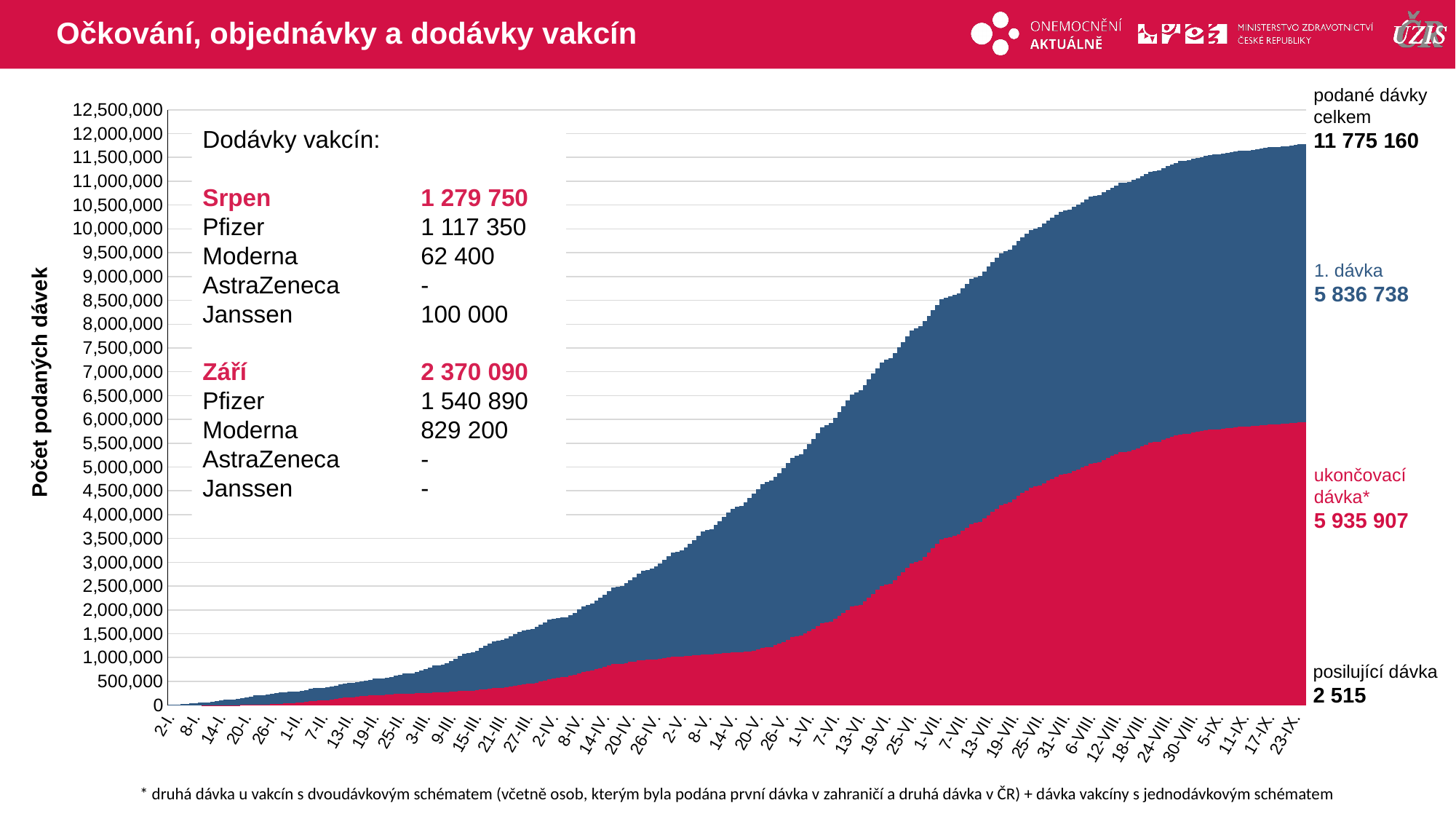

# Očkování, objednávky a dodávky vakcín
podané dávky celkem
11 775 160

### Chart

| Category | dokončené očkování | první dávka |
|---|---|---|
| 2-I. | 0.0 | 13352.0 |
| 3-I. | 0.0 | 14272.0 |
| 4-I. | 0.0 | 17864.0 |
| 5-I. | 0.0 | 22367.0 |
| 6-I. | 0.0 | 28211.0 |
| 7-I. | 0.0 | 36176.0 |
| 8-I. | 0.0 | 46154.0 |
| 9-I. | 0.0 | 48174.0 |
| 10-I. | 2.0 | 49931.0 |
| 11-I. | 4.0 | 59742.0 |
| 12-I. | 6.0 | 73141.0 |
| 13-I. | 6.0 | 86640.0 |
| 14-I. | 8.0 | 101826.0 |
| 15-I. | 8.0 | 115795.0 |
| 16-I. | 10.0 | 119172.0 |
| 17-I. | 651.0 | 121775.0 |
| 18-I. | 2470.0 | 134247.0 |
| 19-I. | 5182.0 | 146807.0 |
| 20-I. | 7828.0 | 160446.0 |
| 21-I. | 9564.0 | 176052.0 |
| 22-I. | 10605.0 | 190892.0 |
| 23-I. | 11474.0 | 194191.0 |
| 24-I. | 12342.0 | 196439.0 |
| 25-I. | 15312.0 | 206061.0 |
| 26-I. | 19279.0 | 216592.0 |
| 27-I. | 23798.0 | 225609.0 |
| 28-I. | 29914.0 | 232678.0 |
| 29-I. | 37785.0 | 238875.0 |
| 30-I. | 38872.0 | 239607.0 |
| 31-I. | 40052.0 | 240316.0 |
| 1-II. | 47969.0 | 244278.0 |
| 2-II. | 58179.0 | 248404.0 |
| 3-II. | 69156.0 | 252811.0 |
| 4-II. | 82099.0 | 257699.0 |
| 5-II. | 92744.0 | 263148.0 |
| 6-II. | 95091.0 | 263989.0 |
| 7-II. | 97577.0 | 264837.0 |
| 8-II. | 108958.0 | 268899.0 |
| 9-II. | 120874.0 | 273980.0 |
| 10-II. | 134080.0 | 279470.0 |
| 11-II. | 150250.0 | 285772.0 |
| 12-II. | 164937.0 | 292517.0 |
| 13-II. | 167917.0 | 294106.0 |
| 14-II. | 169295.0 | 295097.0 |
| 15-II. | 178627.0 | 301489.0 |
| 16-II. | 187679.0 | 310194.0 |
| 17-II. | 195968.0 | 319872.0 |
| 18-II. | 204004.0 | 332173.0 |
| 19-II. | 211324.0 | 344015.0 |
| 20-II. | 212500.0 | 345996.0 |
| 21-II. | 213517.0 | 347108.0 |
| 22-II. | 219523.0 | 357223.0 |
| 23-II. | 226483.0 | 370147.0 |
| 24-II. | 232501.0 | 384004.0 |
| 25-II. | 238031.0 | 401955.0 |
| 26-II. | 243357.0 | 418105.0 |
| 27-II. | 243907.0 | 421111.0 |
| 28-II. | 244452.0 | 423454.0 |
| 1-III. | 247875.0 | 442986.0 |
| 2-III. | 251409.0 | 470184.0 |
| 3-III. | 255896.0 | 501011.0 |
| 4-III. | 260558.0 | 534210.0 |
| 5-III. | 265954.0 | 562990.0 |
| 6-III. | 266800.0 | 575112.0 |
| 7-III. | 267633.0 | 586627.0 |
| 8-III. | 272460.0 | 616305.0 |
| 9-III. | 278819.0 | 652558.0 |
| 10-III. | 285748.0 | 693806.0 |
| 11-III. | 294097.0 | 738588.0 |
| 12-III. | 302541.0 | 777349.0 |
| 13-III. | 303829.0 | 794396.0 |
| 14-III. | 304964.0 | 806486.0 |
| 15-III. | 313730.0 | 834840.0 |
| 16-III. | 324241.0 | 873673.0 |
| 17-III. | 334722.0 | 911112.0 |
| 18-III. | 347114.0 | 949045.0 |
| 19-III. | 360699.0 | 983479.0 |
| 20-III. | 362714.0 | 998585.0 |
| 21-III. | 364258.0 | 1005973.0 |
| 22-III. | 376741.0 | 1030480.0 |
| 23-III. | 390071.0 | 1057073.0 |
| 24-III. | 405776.0 | 1083891.0 |
| 25-III. | 423601.0 | 1110179.0 |
| 26-III. | 441075.0 | 1134942.0 |
| 27-III. | 445906.0 | 1143355.0 |
| 28-III. | 450037.0 | 1148881.0 |
| 29-III. | 470725.0 | 1167948.0 |
| 30-III. | 492881.0 | 1192600.0 |
| 31-III. | 519912.0 | 1215641.0 |
| 1-IV. | 551928.0 | 1241197.0 |
| 2-IV. | 564706.0 | 1248063.0 |
| 3-IV. | 575610.0 | 1251656.0 |
| 4-IV. | 584490.0 | 1254134.0 |
| 5-IV. | 591659.0 | 1256498.0 |
| 6-IV. | 620873.0 | 1272574.0 |
| 7-IV. | 643059.0 | 1295929.0 |
| 8-IV. | 674044.0 | 1334547.0 |
| 9-IV. | 704200.0 | 1374008.0 |
| 10-IV. | 719470.0 | 1389439.0 |
| 11-IV. | 729484.0 | 1399177.0 |
| 12-IV. | 754571.0 | 1437380.0 |
| 13-IV. | 780561.0 | 1473576.0 |
| 14-IV. | 807889.0 | 1512336.0 |
| 15-IV. | 833574.0 | 1560048.0 |
| 16-IV. | 859169.0 | 1604622.0 |
| 17-IV. | 868178.0 | 1621266.0 |
| 18-IV. | 873152.0 | 1634223.0 |
| 19-IV. | 888582.0 | 1678183.0 |
| 20-IV. | 904424.0 | 1720689.0 |
| 21-IV. | 918693.0 | 1768377.0 |
| 22-IV. | 936049.0 | 1822796.0 |
| 23-IV. | 948068.0 | 1872489.0 |
| 24-IV. | 953297.0 | 1890282.0 |
| 25-IV. | 957277.0 | 1904934.0 |
| 26-IV. | 964813.0 | 1953949.0 |
| 27-IV. | 977003.0 | 2001959.0 |
| 28-IV. | 990962.0 | 2059221.0 |
| 29-IV. | 1006800.0 | 2123141.0 |
| 30-IV. | 1016715.0 | 2183856.0 |
| 1-V. | 1020130.0 | 2203040.0 |
| 2-V. | 1022378.0 | 2221899.0 |
| 3-V. | 1027421.0 | 2287987.0 |
| 4-V. | 1035711.0 | 2352872.0 |
| 5-V. | 1045068.0 | 2424012.0 |
| 6-V. | 1055696.0 | 2502393.0 |
| 7-V. | 1065725.0 | 2577716.0 |
| 8-V. | 1067448.0 | 2606964.0 |
| 9-V. | 1068634.0 | 2631121.0 |
| 10-V. | 1075807.0 | 2702157.0 |
| 11-V. | 1084571.0 | 2776400.0 |
| 12-V. | 1093603.0 | 2854627.0 |
| 13-V. | 1102727.0 | 2937106.0 |
| 14-V. | 1110449.0 | 3015397.0 |
| 15-V. | 1112635.0 | 3047164.0 |
| 16-V. | 1113863.0 | 3072895.0 |
| 17-V. | 1120540.0 | 3144488.0 |
| 18-V. | 1133522.0 | 3215389.0 |
| 19-V. | 1148605.0 | 3291590.0 |
| 20-V. | 1175562.0 | 3365363.0 |
| 21-V. | 1203233.0 | 3432677.0 |
| 22-V. | 1214363.0 | 3464831.0 |
| 23-V. | 1223362.0 | 3487126.0 |
| 24-V. | 1256951.0 | 3532916.0 |
| 25-V. | 1292685.0 | 3582954.0 |
| 26-V. | 1330154.0 | 3648763.0 |
| 27-V. | 1377411.0 | 3707991.0 |
| 28-V. | 1423888.0 | 3767550.0 |
| 29-V. | 1440954.0 | 3796553.0 |
| 30-V. | 1455355.0 | 3818882.0 |
| 31-V. | 1502841.0 | 3872733.0 |
| 1-VI. | 1551588.0 | 3929457.0 |
| 2-VI. | 1605470.0 | 3989846.0 |
| 3-VI. | 1665602.0 | 4045252.0 |
| 4-VI. | 1722903.0 | 4105063.0 |
| 5-VI. | 1741664.0 | 4139067.0 |
| 6-VI. | 1756751.0 | 4165892.0 |
| 7-VI. | 1812304.0 | 4226423.0 |
| 8-VI. | 1867192.0 | 4287316.0 |
| 9-VI. | 1931513.0 | 4342852.0 |
| 10-VI. | 2002498.0 | 4393598.0 |
| 11-VI. | 2072094.0 | 4442535.0 |
| 12-VI. | 2092813.0 | 4474406.0 |
| 13-VI. | 2111162.0 | 4498347.0 |
| 14-VI. | 2185440.0 | 4538964.0 |
| 15-VI. | 2257674.0 | 4581408.0 |
| 16-VI. | 2335761.0 | 4621602.0 |
| 17-VI. | 2418698.0 | 4658778.0 |
| 18-VI. | 2499065.0 | 4699086.0 |
| 19-VI. | 2528272.0 | 4720785.0 |
| 20-VI. | 2552027.0 | 4738101.0 |
| 21-VI. | 2630485.0 | 4769159.0 |
| 22-VI. | 2712624.0 | 4800476.0 |
| 23-VI. | 2797732.0 | 4830313.0 |
| 24-VI. | 2887653.0 | 4858303.0 |
| 25-VI. | 2973656.0 | 4887605.0 |
| 26-VI. | 3008384.0 | 4903420.0 |
| 27-VI. | 3034963.0 | 4917349.0 |
| 28-VI. | 3120032.0 | 4944502.0 |
| 29-VI. | 3206399.0 | 4972285.0 |
| 30-VI. | 3297238.0 | 4998417.0 |
| 1-VII. | 3387142.0 | 5020572.0 |
| 2-VII. | 3472825.0 | 5045567.0 |
| 3-VII. | 3504266.0 | 5052613.0 |
| 4-VII. | 3526018.0 | 5060138.0 |
| 5-VII. | 3551323.0 | 5067467.0 |
| 6-VII. | 3578877.0 | 5072832.0 |
| 7-VII. | 3657727.0 | 5097614.0 |
| 8-VII. | 3727928.0 | 5122863.0 |
| 9-VII. | 3797070.0 | 5149331.0 |
| 10-VII. | 3825622.0 | 5158641.0 |
| 11-VII. | 3848460.0 | 5167122.0 |
| 12-VII. | 3917448.0 | 5193319.0 |
| 13-VII. | 3987213.0 | 5217649.0 |
| 14-VII. | 4059089.0 | 5241476.0 |
| 15-VII. | 4124985.0 | 5268308.0 |
| 16-VII. | 4197570.0 | 5293735.0 |
| 17-VII. | 4228936.0 | 5301991.0 |
| 18-VII. | 4254888.0 | 5309873.0 |
| 19-VII. | 4321805.0 | 5331717.0 |
| 20-VII. | 4388740.0 | 5351154.0 |
| 21-VII. | 4452078.0 | 5371724.0 |
| 22-VII. | 4510568.0 | 5391004.0 |
| 23-VII. | 4565170.0 | 5411071.0 |
| 24-VII. | 4592750.0 | 5417173.0 |
| 25-VII. | 4614736.0 | 5422627.0 |
| 26-VII. | 4663260.0 | 5443478.0 |
| 27-VII. | 4709757.0 | 5462851.0 |
| 28-VII. | 4755605.0 | 5480297.0 |
| 29-VII. | 4797424.0 | 5498228.0 |
| 30-VII. | 4839848.0 | 5518162.0 |
| 31-VII. | 4859316.0 | 5525516.0 |
| 1-VIII. | 4875430.0 | 5530886.0 |
| 2-VIII. | 4912879.0 | 5547018.0 |
| 3-VIII. | 4950881.0 | 5561387.0 |
| 4-VIII. | 4987511.0 | 5574439.0 |
| 5-VIII. | 5027863.0 | 5587368.0 |
| 6-VIII. | 5071005.0 | 5601026.0 |
| 7-VIII. | 5089099.0 | 5605181.0 |
| 8-VIII. | 5104799.0 | 5608438.0 |
| 9-VIII. | 5149749.0 | 5618822.0 |
| 10-VIII. | 5189207.0 | 5628421.0 |
| 11-VIII. | 5232246.0 | 5637517.0 |
| 12-VIII. | 5269225.0 | 5646399.0 |
| 13-VIII. | 5309433.0 | 5654860.0 |
| 14-VIII. | 5320081.0 | 5657130.0 |
| 15-VIII. | 5330424.0 | 5659072.0 |
| 16-VIII. | 5364408.0 | 5666935.0 |
| 17-VIII. | 5391414.0 | 5674515.0 |
| 18-VIII. | 5430173.0 | 5681726.0 |
| 19-VIII. | 5468430.0 | 5688861.0 |
| 20-VIII. | 5508520.0 | 5697549.0 |
| 21-VIII. | 5521239.0 | 5699338.0 |
| 22-VIII. | 5533176.0 | 5700877.0 |
| 23-VIII. | 5572327.0 | 5708852.0 |
| 24-VIII. | 5605492.0 | 5716423.0 |
| 25-VIII. | 5633764.0 | 5723071.0 |
| 26-VIII. | 5659796.0 | 5729662.0 |
| 27-VIII. | 5685655.0 | 5737715.0 |
| 28-VIII. | 5692659.0 | 5739701.0 |
| 29-VIII. | 5699260.0 | 5741370.0 |
| 30-VIII. | 5721044.0 | 5748141.0 |
| 31-VIII. | 5739042.0 | 5753992.0 |
| 1-IX. | 5752942.0 | 5758467.0 |
| 2-IX. | 5767235.0 | 5763309.0 |
| 3-IX. | 5782837.0 | 5770740.0 |
| 4-IX. | 5786353.0 | 5772149.0 |
| 5-IX. | 5789170.0 | 5773632.0 |
| 6-IX. | 5801576.0 | 5778286.0 |
| 7-IX. | 5812548.0 | 5781109.0 |
| 8-IX. | 5822330.0 | 5785405.0 |
| 9-IX. | 5832314.0 | 5790409.0 |
| 10-IX. | 5844343.0 | 5796437.0 |
| 11-IX. | 5846800.0 | 5797661.0 |
| 12-IX. | 5848411.0 | 5798318.0 |
| 13-IX. | 5858591.0 | 5802182.0 |
| 14-IX. | 5867498.0 | 5806065.0 |
| 15-IX. | 5875916.0 | 5809872.0 |
| 16-IX. | 5884088.0 | 5813479.0 |
| 17-IX. | 5894125.0 | 5818155.0 |
| 18-IX. | 5896446.0 | 5819288.0 |
| 19-IX. | 5897997.0 | 5819820.0 |
| 20-IX. | 5906025.0 | 5823045.0 |
| 21-IX. | 5913440.0 | 5826343.0 |
| 22-IX. | 5918802.0 | 5829699.0 |
| 23-IX. | 5925044.0 | 5833921.0 |
| 24-IX. | 5934234.0 | 5838300.0 |
| 25-IX. | 5935907.0 | 5839253.0 |
Dodávky vakcín:

Srpen		1 279 750
Pfizer		1 117 350
Moderna		62 400
AstraZeneca	-
Janssen		100 000

Září		2 370 090
Pfizer		1 540 890
Moderna		829 200
AstraZeneca	-
Janssen		-

1. dávka
5 836 738
Počet podaných dávek
ukončovací dávka*
5 935 907
posilující dávka
2 515
* druhá dávka u vakcín s dvoudávkovým schématem (včetně osob, kterým byla podána první dávka v zahraničí a druhá dávka v ČR) + dávka vakcíny s jednodávkovým schématem